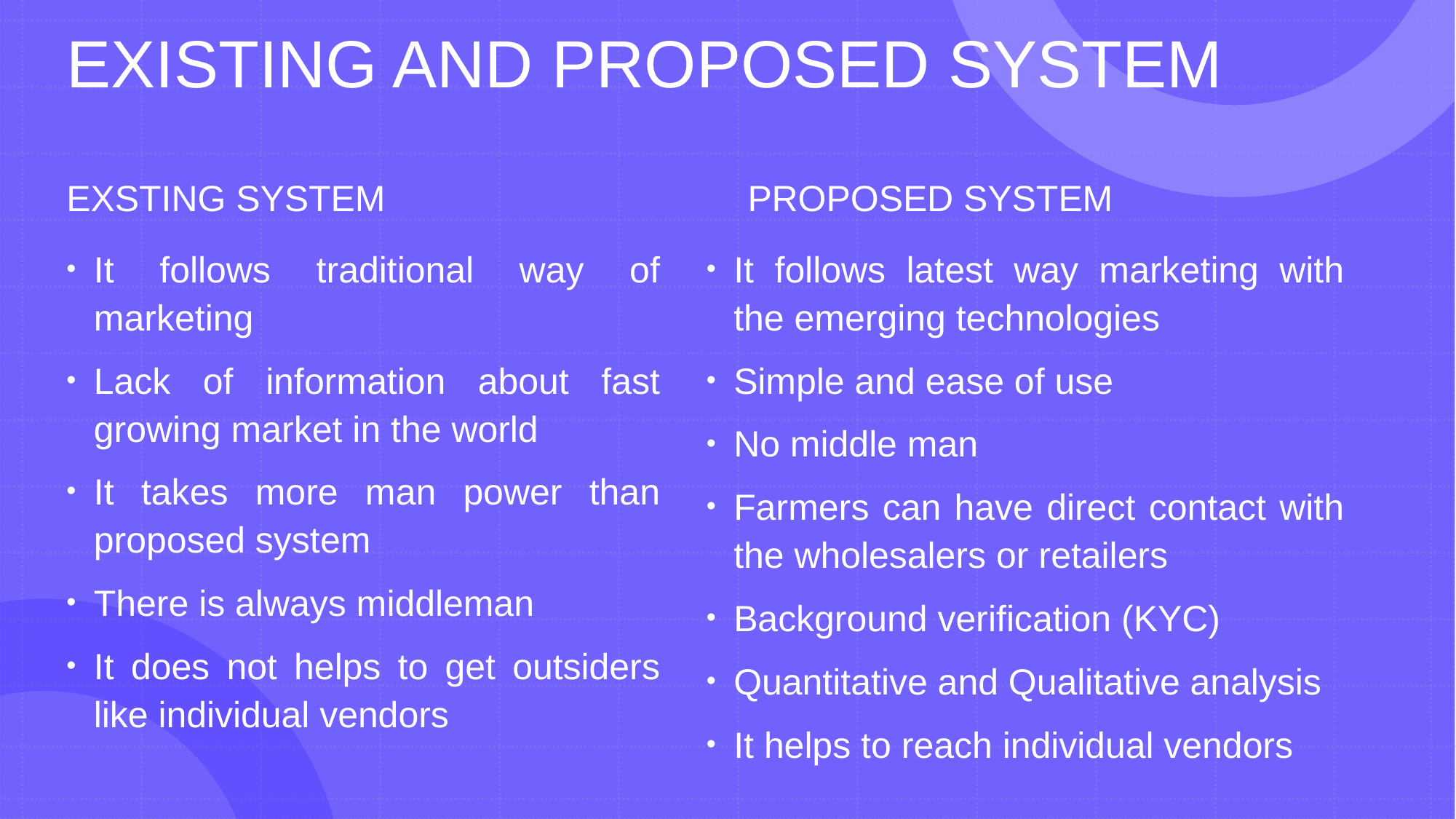

# EXISTING AND PROPOSED SYSTEM
EXSTING SYSTEM
PROPOSED SYSTEM
It follows traditional way of marketing
Lack of information about fast growing market in the world
It takes more man power than proposed system
There is always middleman
It does not helps to get outsiders like individual vendors
It follows latest way marketing with the emerging technologies
Simple and ease of use
No middle man
Farmers can have direct contact with the wholesalers or retailers
Background verification (KYC)
Quantitative and Qualitative analysis
It helps to reach individual vendors